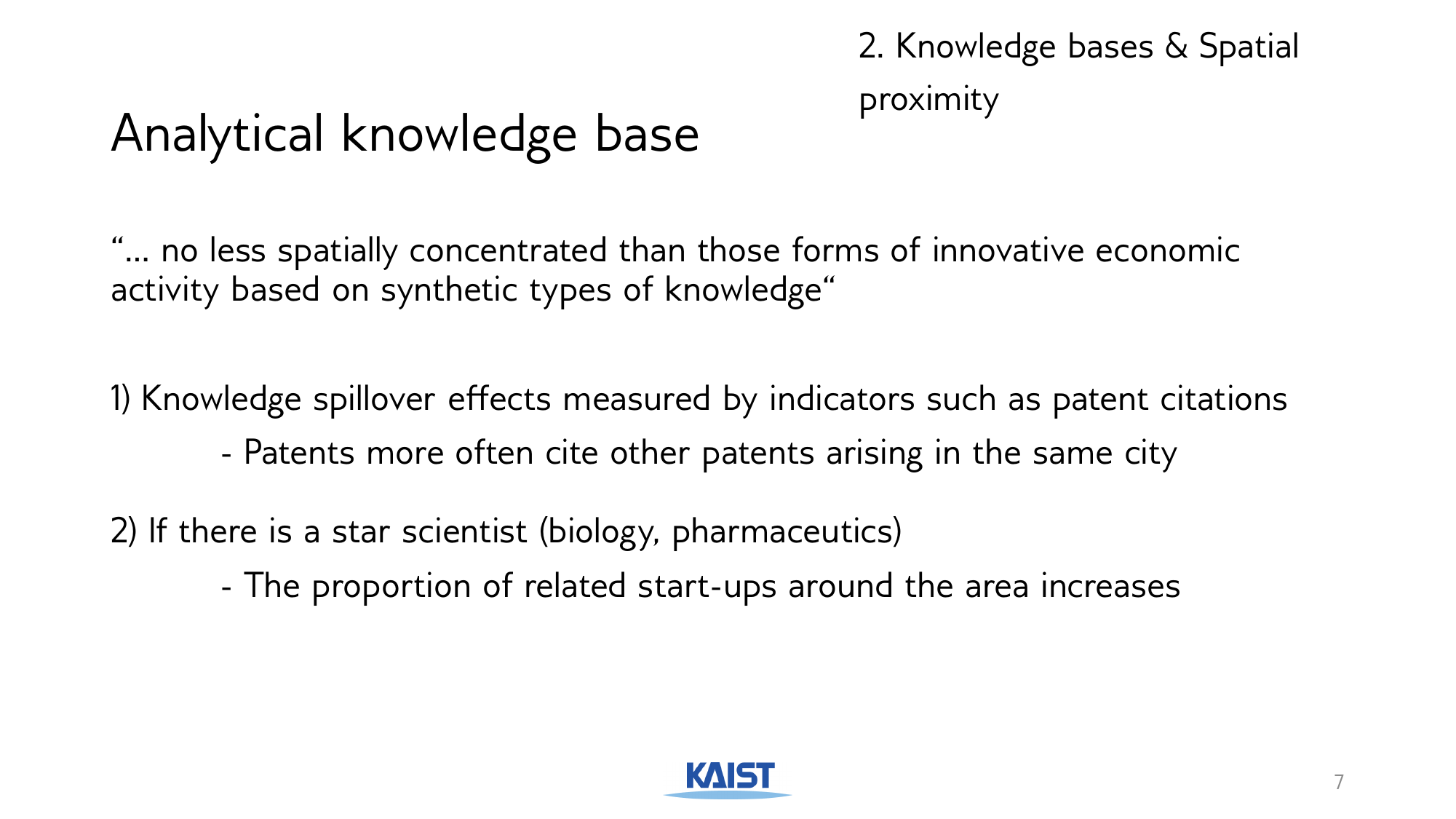

2. Knowledge bases & Spatial proximity
# Analytical knowledge base
“… no less spatially concentrated than those forms of innovative economic activity based on synthetic types of knowledge“

1) Knowledge spillover effects measured by indicators such as patent citations
	- Patents more often cite other patents arising in the same city
2) If there is a star scientist (biology, pharmaceutics)
	- The proportion of related start-ups around the area increases
7